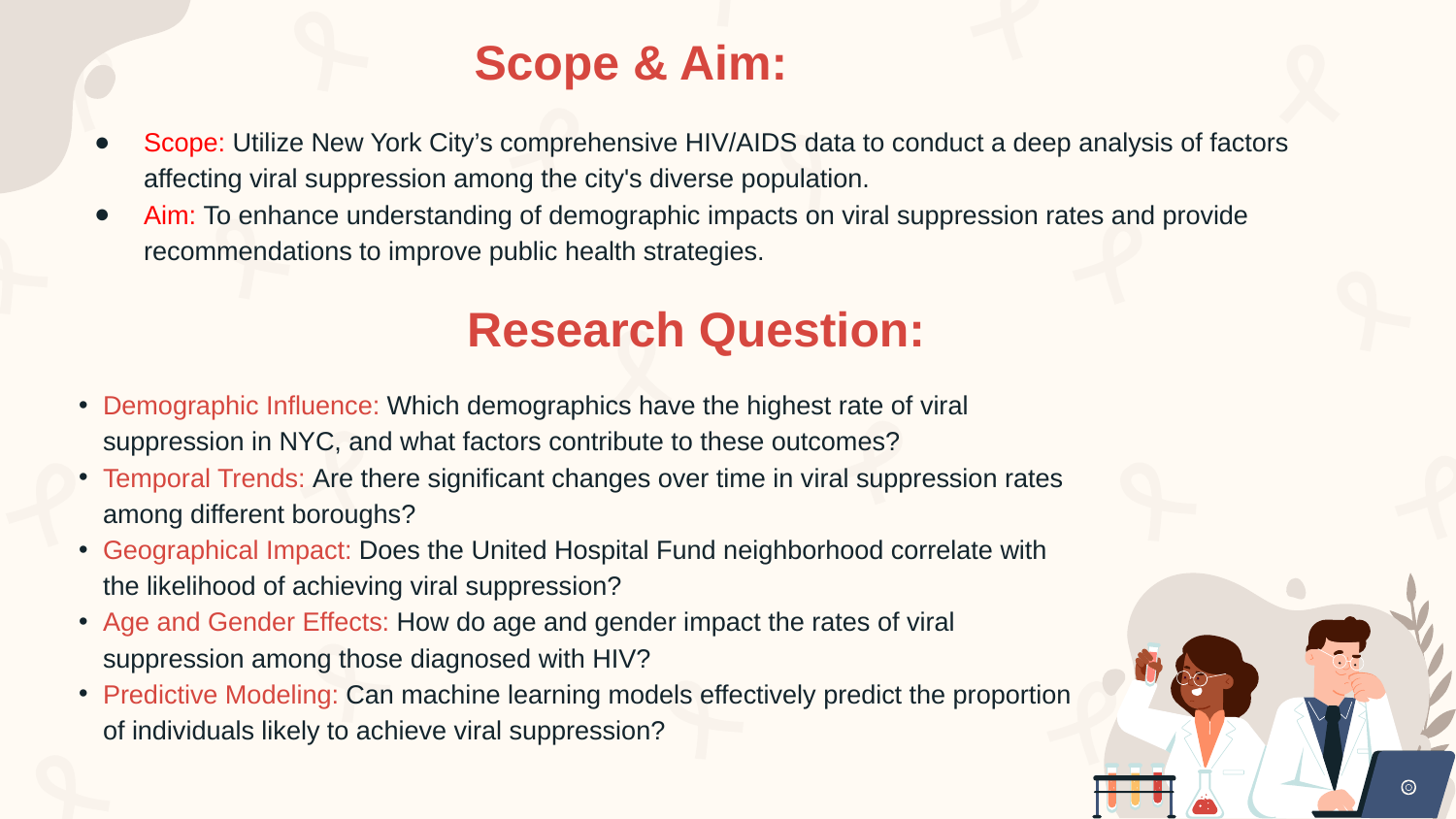

# Scope & Aim:
Scope: Utilize New York City’s comprehensive HIV/AIDS data to conduct a deep analysis of factors affecting viral suppression among the city's diverse population.
Aim: To enhance understanding of demographic impacts on viral suppression rates and provide recommendations to improve public health strategies.
Research Question:
Demographic Influence: Which demographics have the highest rate of viral suppression in NYC, and what factors contribute to these outcomes?
Temporal Trends: Are there significant changes over time in viral suppression rates among different boroughs?
Geographical Impact: Does the United Hospital Fund neighborhood correlate with the likelihood of achieving viral suppression?
Age and Gender Effects: How do age and gender impact the rates of viral suppression among those diagnosed with HIV?
Predictive Modeling: Can machine learning models effectively predict the proportion of individuals likely to achieve viral suppression?